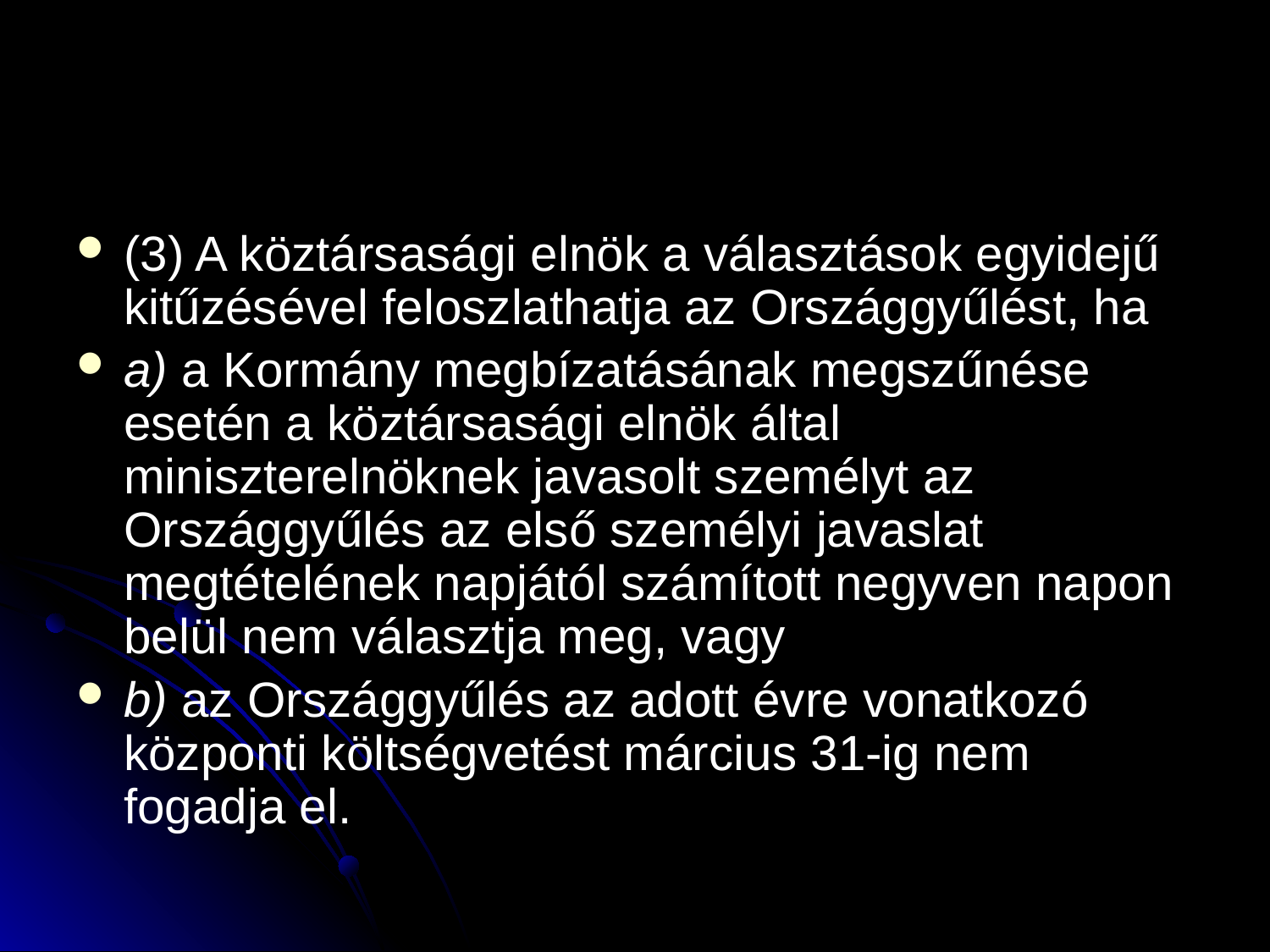

#
(3) A köztársasági elnök a választások egyidejű kitűzésével feloszlathatja az Országgyűlést, ha
a) a Kormány megbízatásának megszűnése esetén a köztársasági elnök által miniszterelnöknek javasolt személyt az Országgyűlés az első személyi javaslat megtételének napjától számított negyven napon belül nem választja meg, vagy
b) az Országgyűlés az adott évre vonatkozó központi költségvetést március 31-ig nem fogadja el.